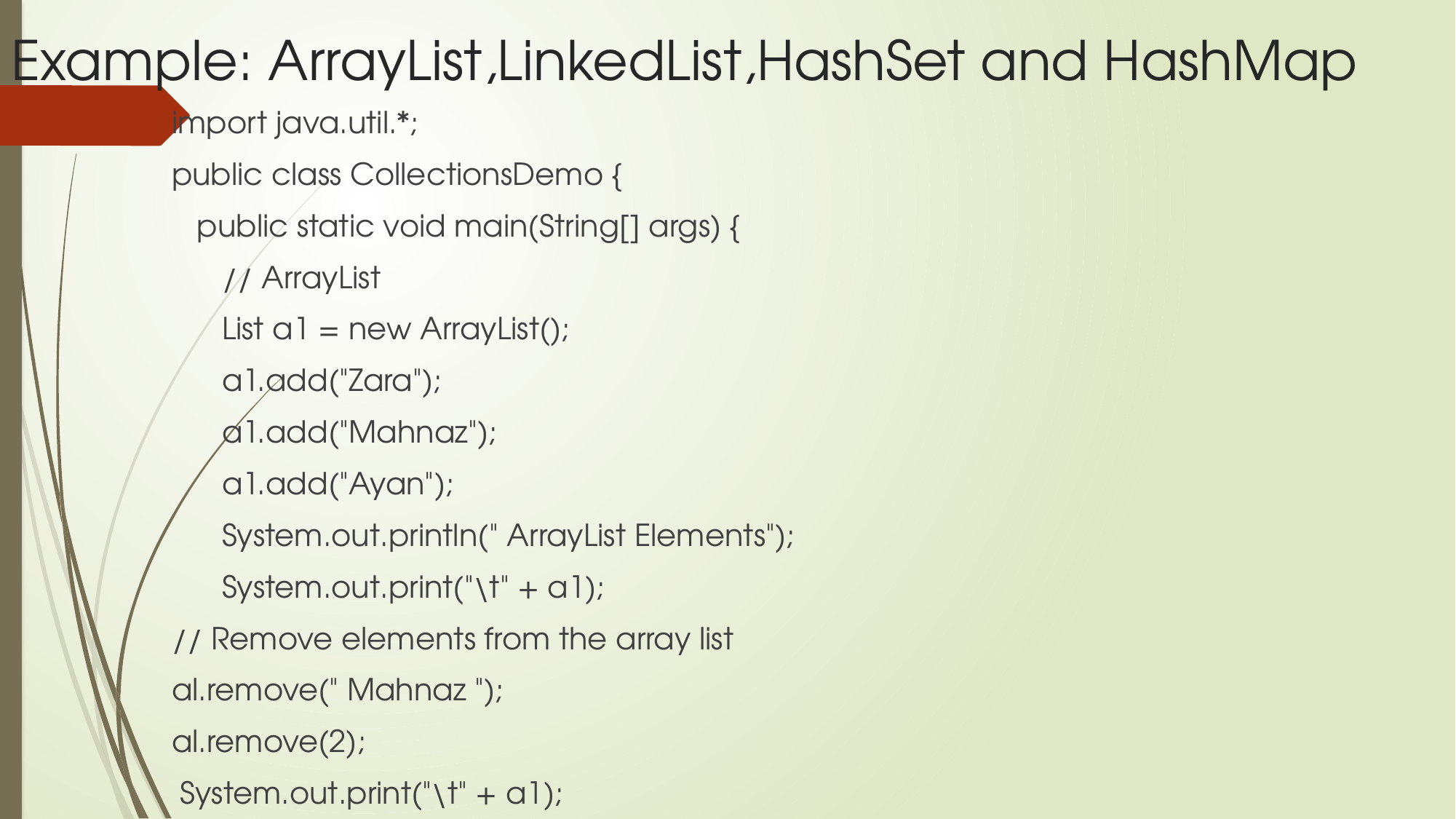

# Example: ArrayList,LinkedList,HashSet and HashMap
import java.util.*;
public class CollectionsDemo {
   public static void main(String[] args) {
      // ArrayList
      List a1 = new ArrayList();
      a1.add("Zara");
      a1.add("Mahnaz");
      a1.add("Ayan");
      System.out.println(" ArrayList Elements");
      System.out.print("\t" + a1);
// Remove elements from the array list
al.remove(" Mahnaz ");
al.remove(2);
 System.out.print("\t" + a1);